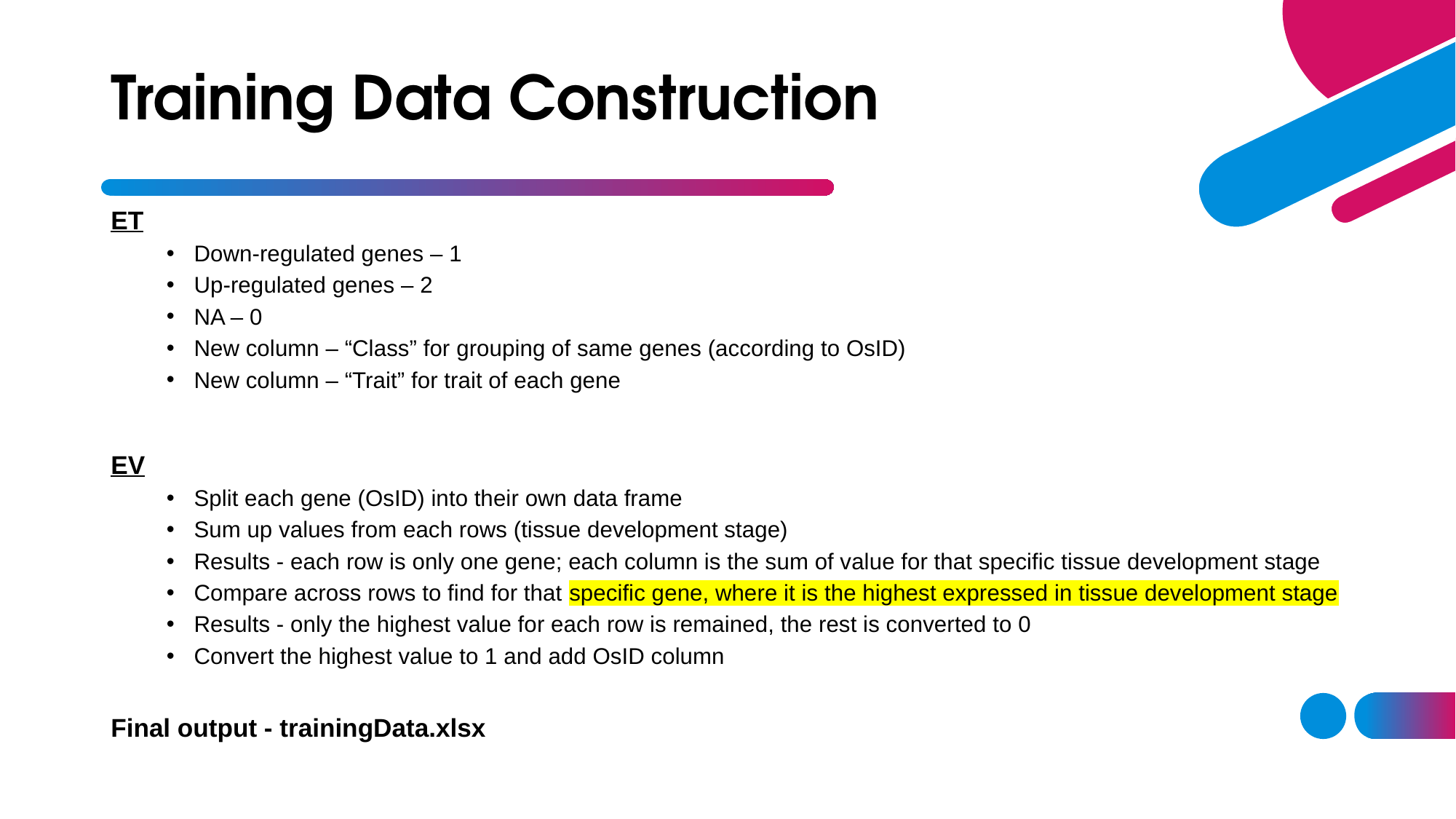

# Training Data Construction
ET
Down-regulated genes – 1
Up-regulated genes – 2
NA – 0
New column – “Class” for grouping of same genes (according to OsID)
New column – “Trait” for trait of each gene

EV
Split each gene (OsID) into their own data frame
Sum up values from each rows (tissue development stage)
Results - each row is only one gene; each column is the sum of value for that specific tissue development stage
Compare across rows to find for that specific gene, where it is the highest expressed in tissue development stage
Results - only the highest value for each row is remained, the rest is converted to 0
Convert the highest value to 1 and add OsID column

Final output - trainingData.xlsx